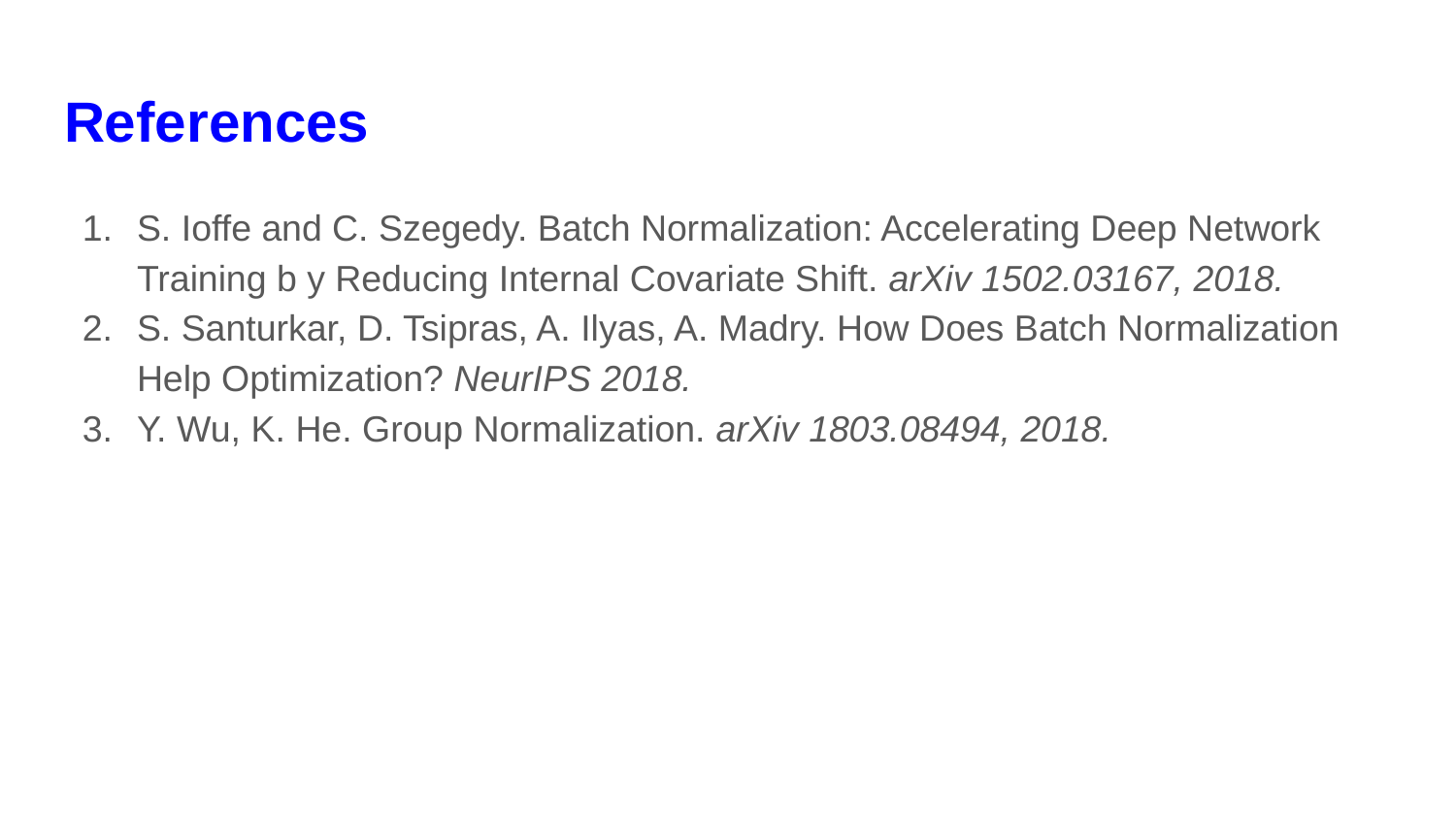

# References
S. Ioffe and C. Szegedy. Batch Normalization: Accelerating Deep Network Training b y Reducing Internal Covariate Shift. arXiv 1502.03167, 2018.
S. Santurkar, D. Tsipras, A. Ilyas, A. Madry. How Does Batch Normalization Help Optimization? NeurIPS 2018.
Y. Wu, K. He. Group Normalization. arXiv 1803.08494, 2018.